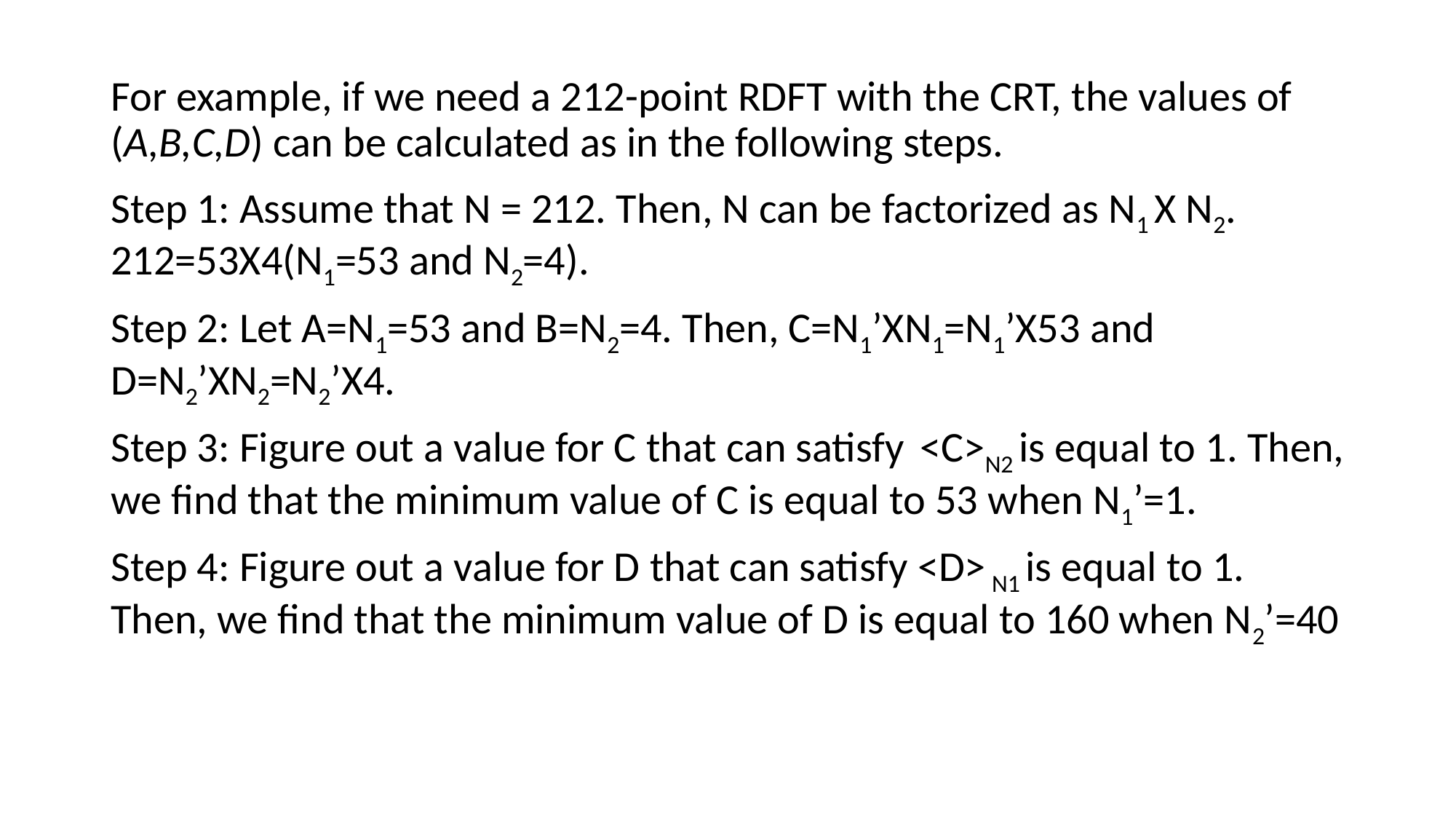

For example, if we need a 212-point RDFT with the CRT, the values of (A,B,C,D) can be calculated as in the following steps.
Step 1: Assume that N = 212. Then, N can be factorized as N1 X N2. 212=53X4(N1=53 and N2=4).
Step 2: Let A=N1=53 and B=N2=4. Then, C=N1’XN1=N1’X53 and D=N2’XN2=N2’X4.
Step 3: Figure out a value for C that can satisfy  <C>N2 is equal to 1. Then, we find that the minimum value of C is equal to 53 when N1’=1.
Step 4: Figure out a value for D that can satisfy <D> N1 is equal to 1. Then, we find that the minimum value of D is equal to 160 when N2’=40